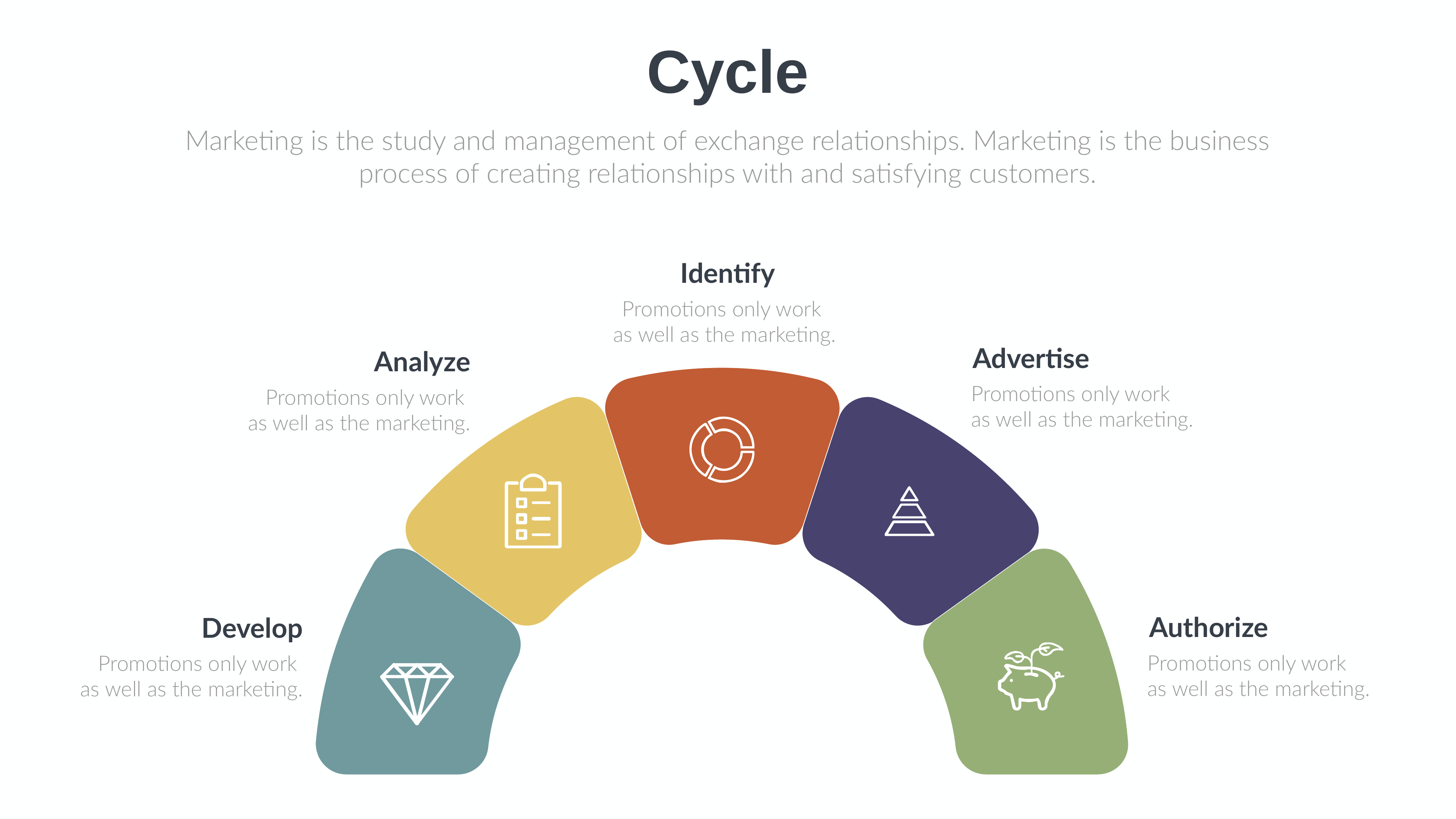

Cycle
Marketing is the study and management of exchange relationships. Marketing is the business process of creating relationships with and satisfying customers.
Identify
Promotions only work
as well as the marketing.
Advertise
Analyze

Promotions only work
as well as the marketing.
Promotions only work
as well as the marketing.

Authorize
Develop

Promotions only work
as well as the marketing.

Promotions only work
as well as the marketing.